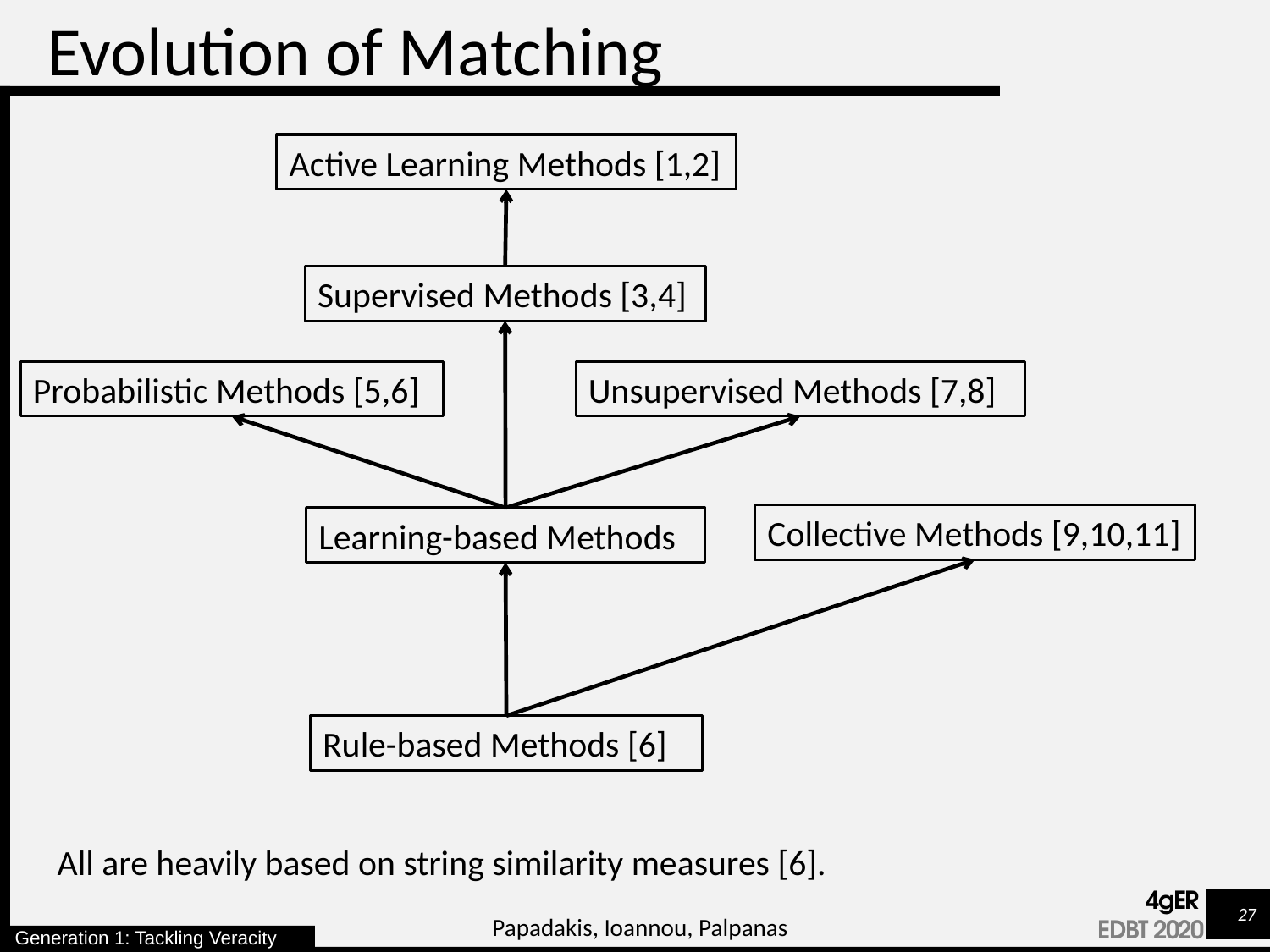

# Evolution of Matching
Active Learning Methods [1,2]
Supervised Methods [3,4]
Probabilistic Methods [5,6]
Unsupervised Methods [7,8]
Collective Methods [9,10,11]
Learning-based Methods
Rule-based Methods [6]
All are heavily based on string similarity measures [6].
Papadakis, Ioannou, Palpanas
Generation 1: Tackling Veracity